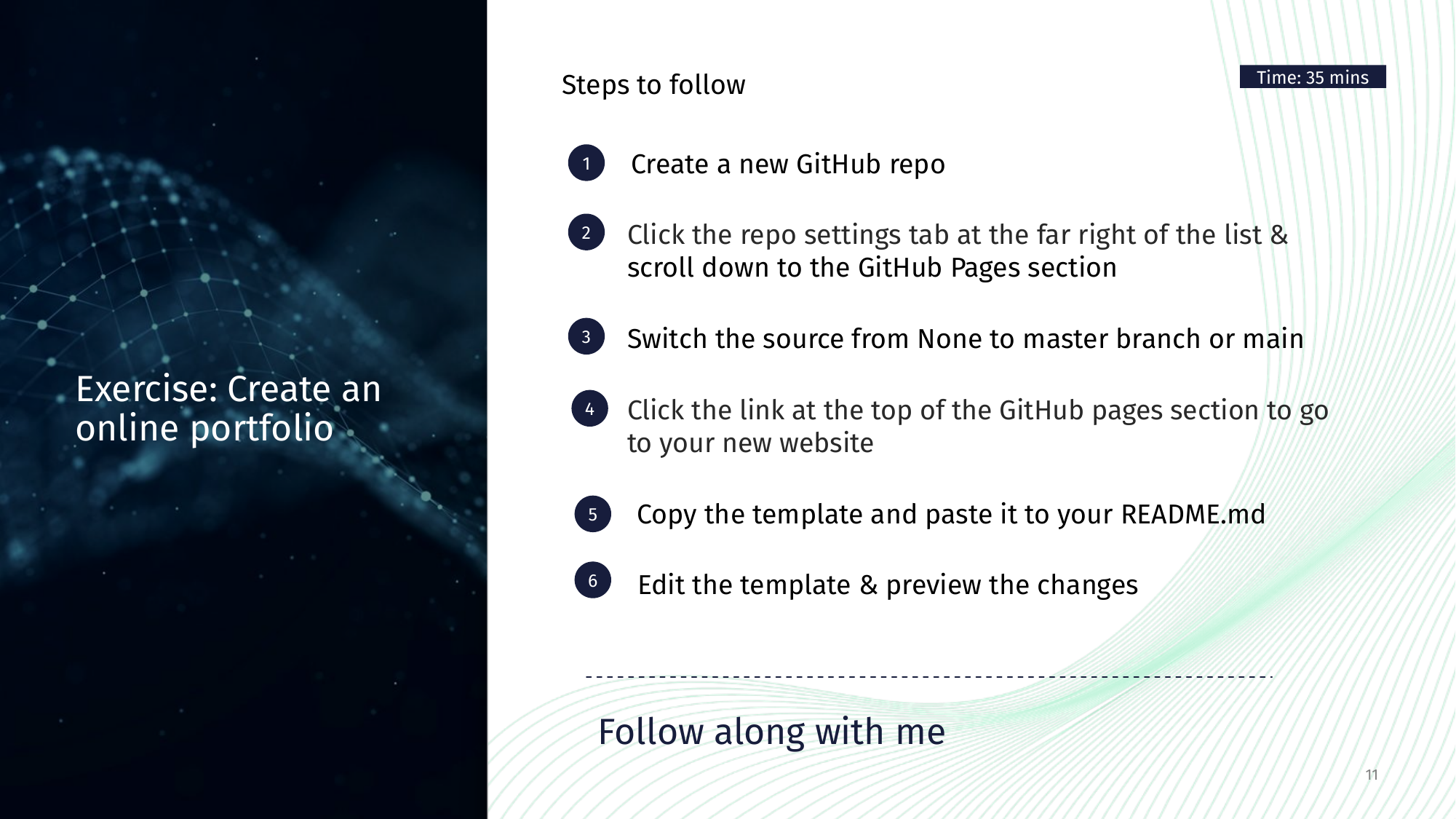

Steps to follow
Time: 35 mins
Create a new GitHub repo
1
Click the repo settings tab at the far right of the list & scroll down to the GitHub Pages section
2
Switch the source from None to master branch or main
3
# Exercise: Create an online portfolio
Click the link at the top of the GitHub pages section to go to your new website
4
Copy the template and paste it to your README.md
5
6
Edit the template & preview the changes
Follow along with me